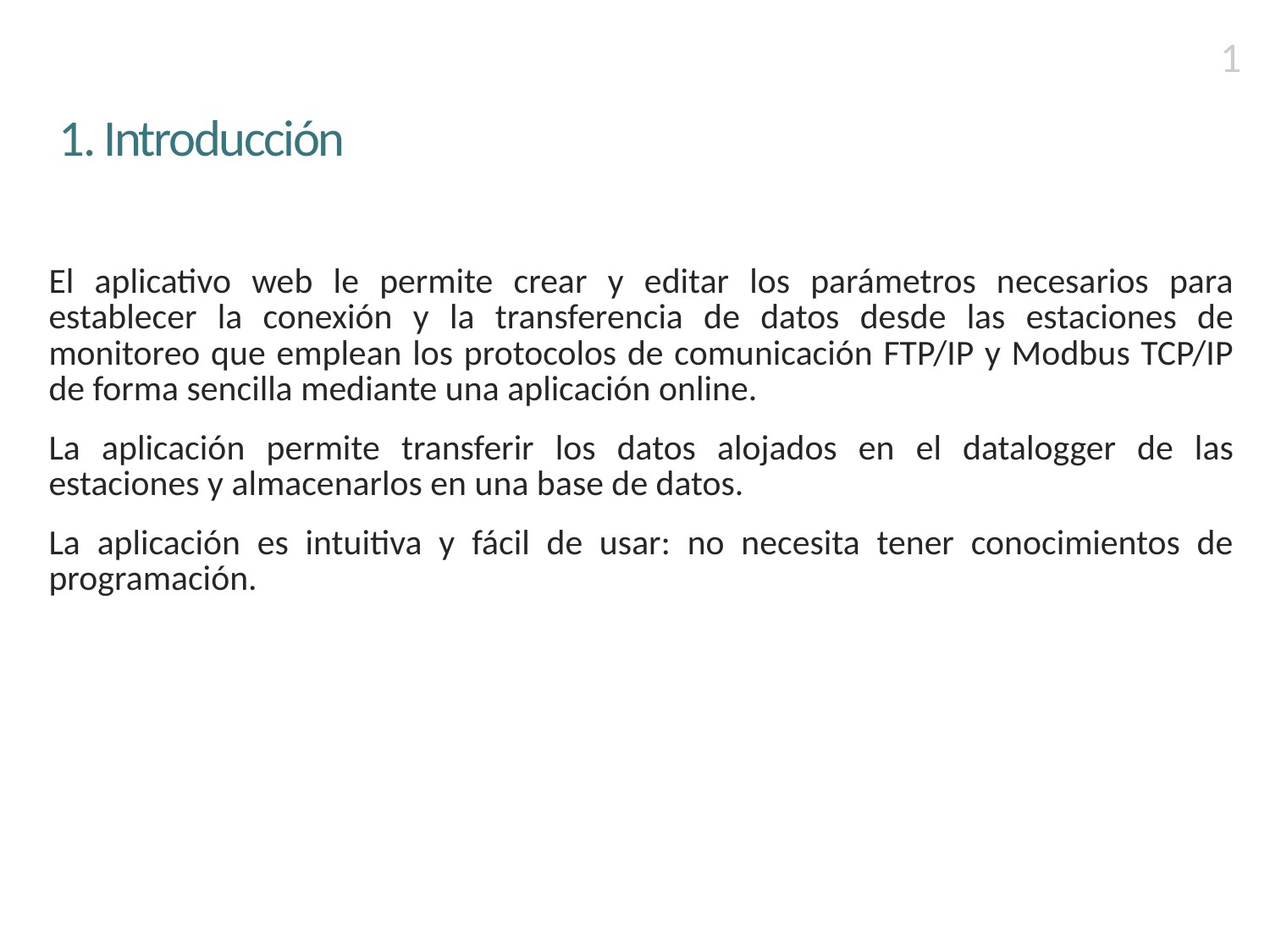

1
# 1. Introducción
El aplicativo web le permite crear y editar los parámetros necesarios para establecer la conexión y la transferencia de datos desde las estaciones de monitoreo que emplean los protocolos de comunicación FTP/IP y Modbus TCP/IP de forma sencilla mediante una aplicación online.
La aplicación permite transferir los datos alojados en el datalogger de las estaciones y almacenarlos en una base de datos.
La aplicación es intuitiva y fácil de usar: no necesita tener conocimientos de programación.